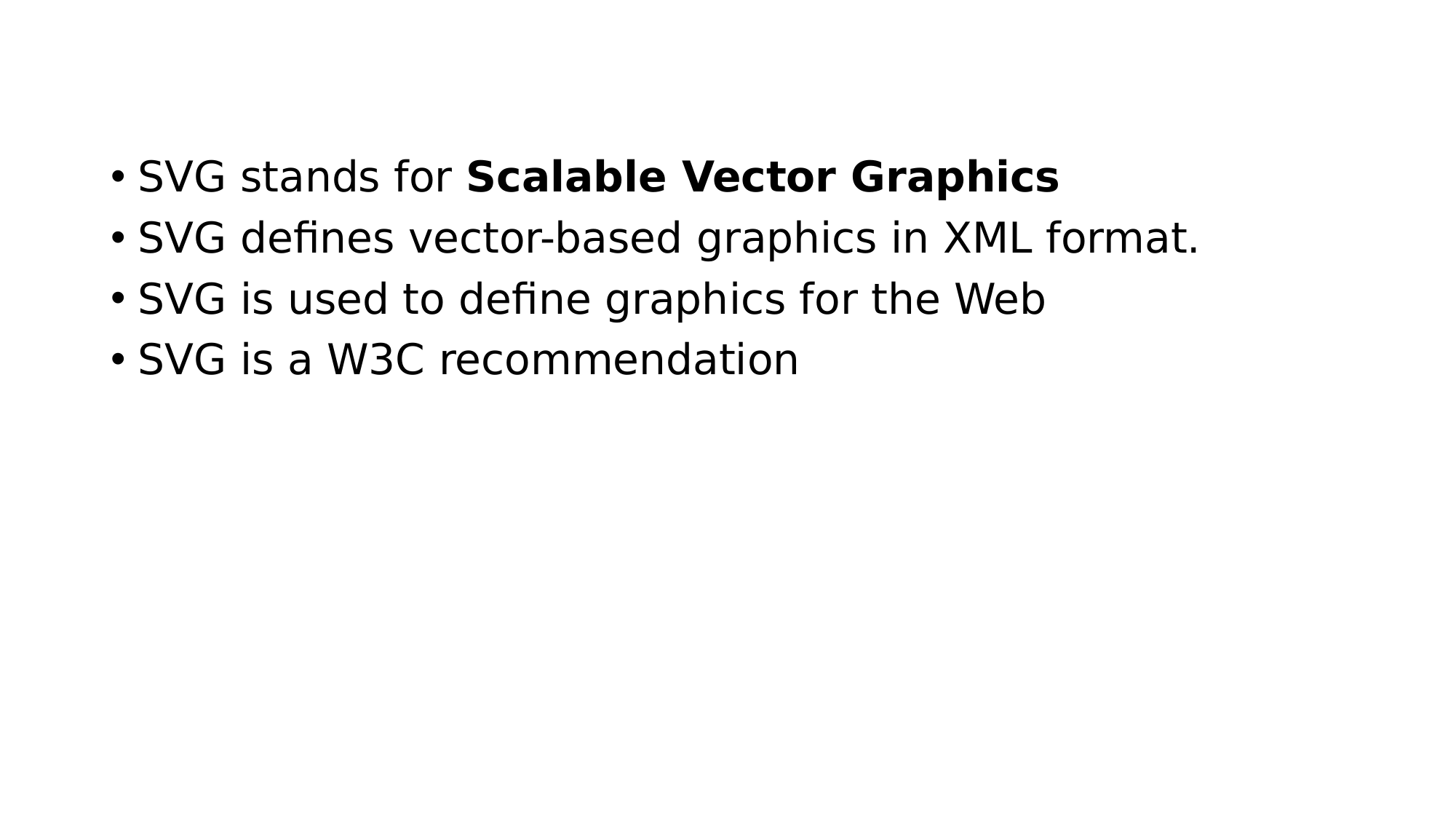

SVG stands for Scalable Vector Graphics
SVG defines vector-based graphics in XML format.
SVG is used to define graphics for the Web
SVG is a W3C recommendation